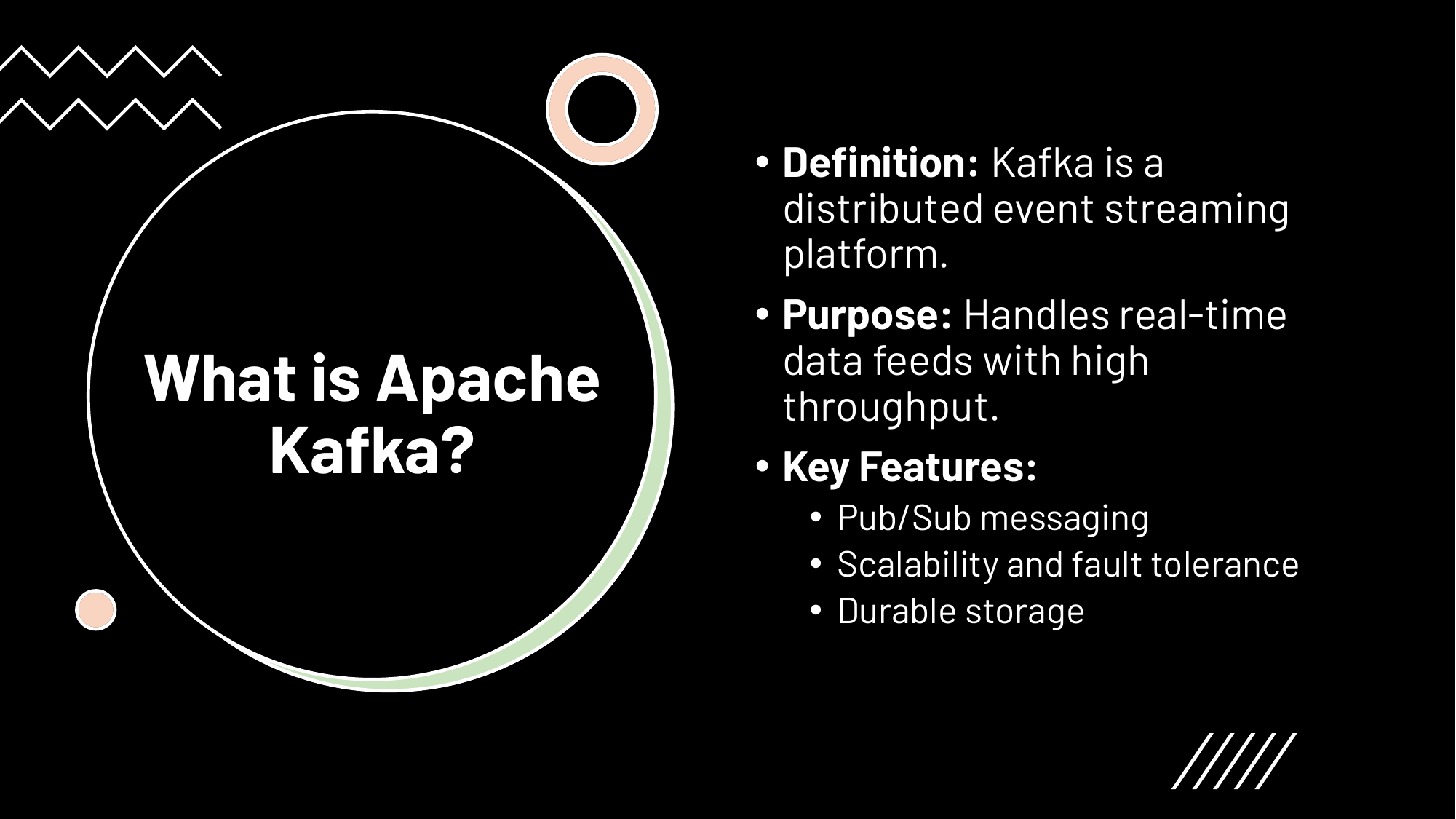

Definition: Kafka is a distributed event streaming platform.
Purpose: Handles real-time data feeds with high throughput.
Key Features:
Pub/Sub messaging
Scalability and fault tolerance
Durable storage
# What is Apache Kafka?